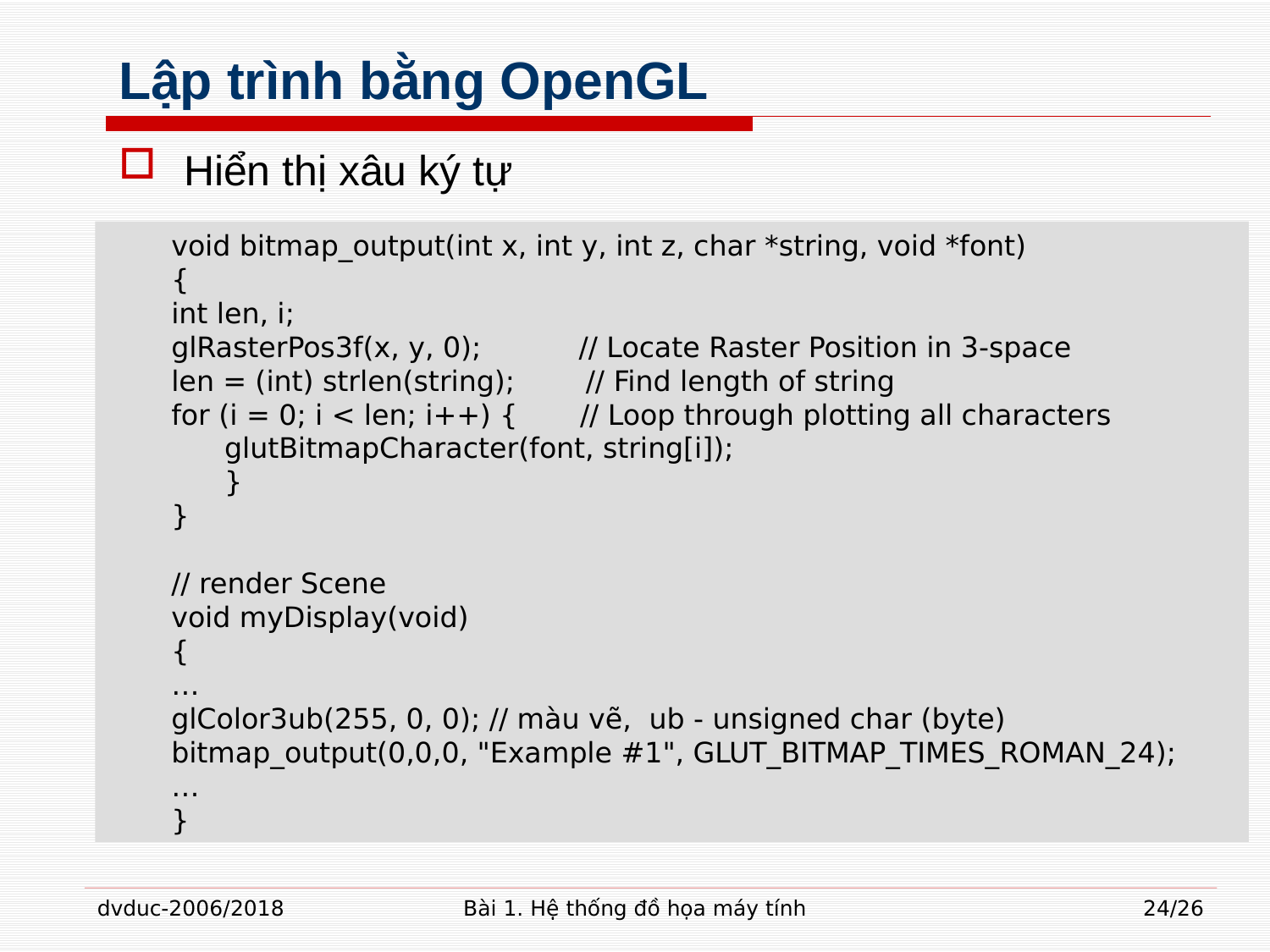

# Lập trình bằng OpenGL
Hiển thị xâu ký tự
void bitmap_output(int x, int y, int z, char *string, void *font)
{
int len, i;
glRasterPos3f(x, y, 0);           // Locate Raster Position in 3-space
len = (int) strlen(string);        // Find length of string
for (i = 0; i < len; i++) {       // Loop through plotting all characters
      glutBitmapCharacter(font, string[i]);
      }
}

// render Scene
void myDisplay(void)
{
…
glColor3ub(255, 0, 0); // màu vẽ,  ub - unsigned char (byte)
bitmap_output(0,0,0, "Example #1", GLUT_BITMAP_TIMES_ROMAN_24);
…
}
dvduc-2006/2018
Bài 1. Hệ thống đồ họa máy tính
24/26